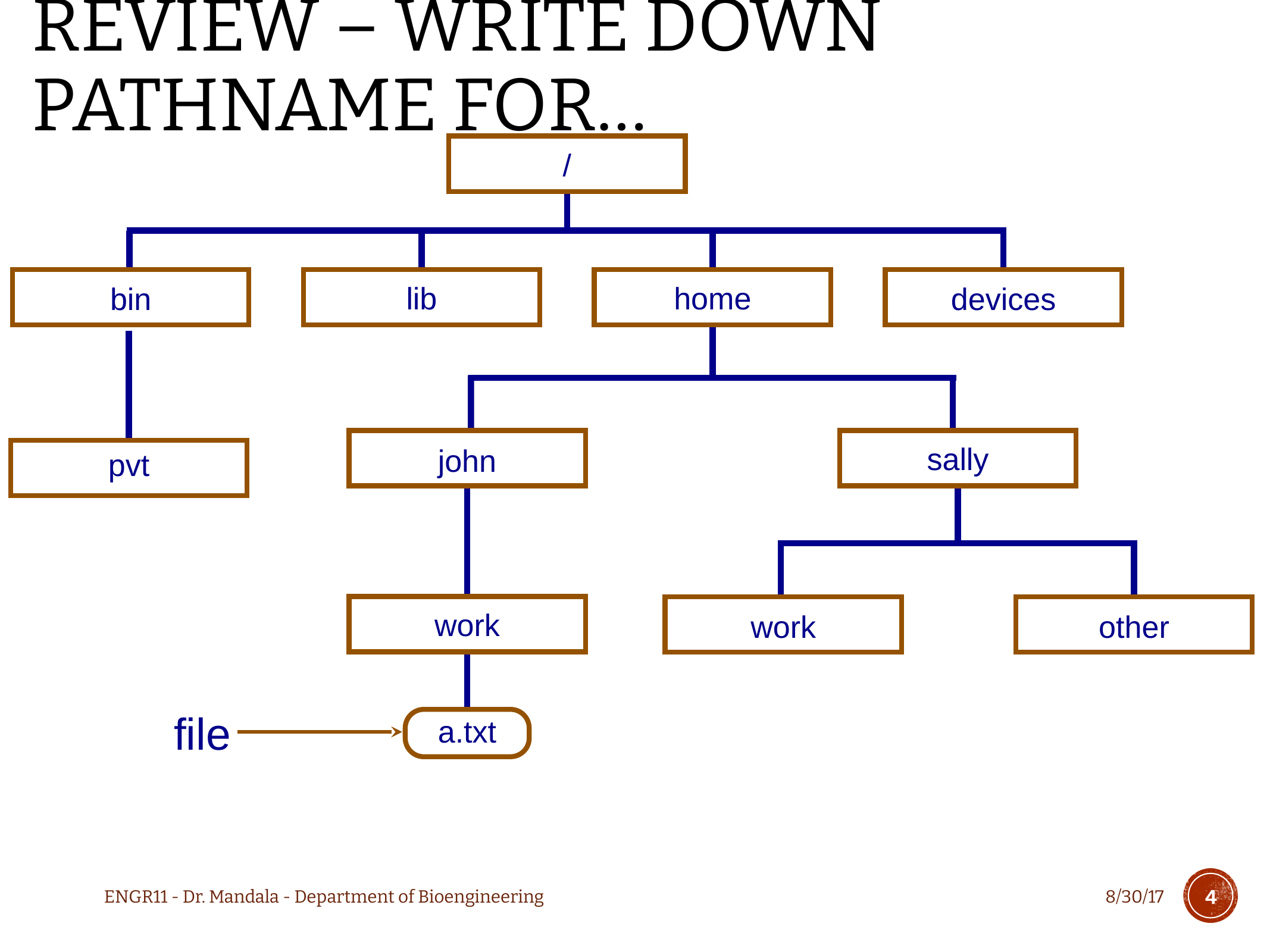

# Review – write down pathname for…
/

lib
home
bin
devices

sally
john

work
work
other

file
a.txt

pvt

ENGR11 - Dr. Mandala - Department of Bioengineering
8/30/17
4